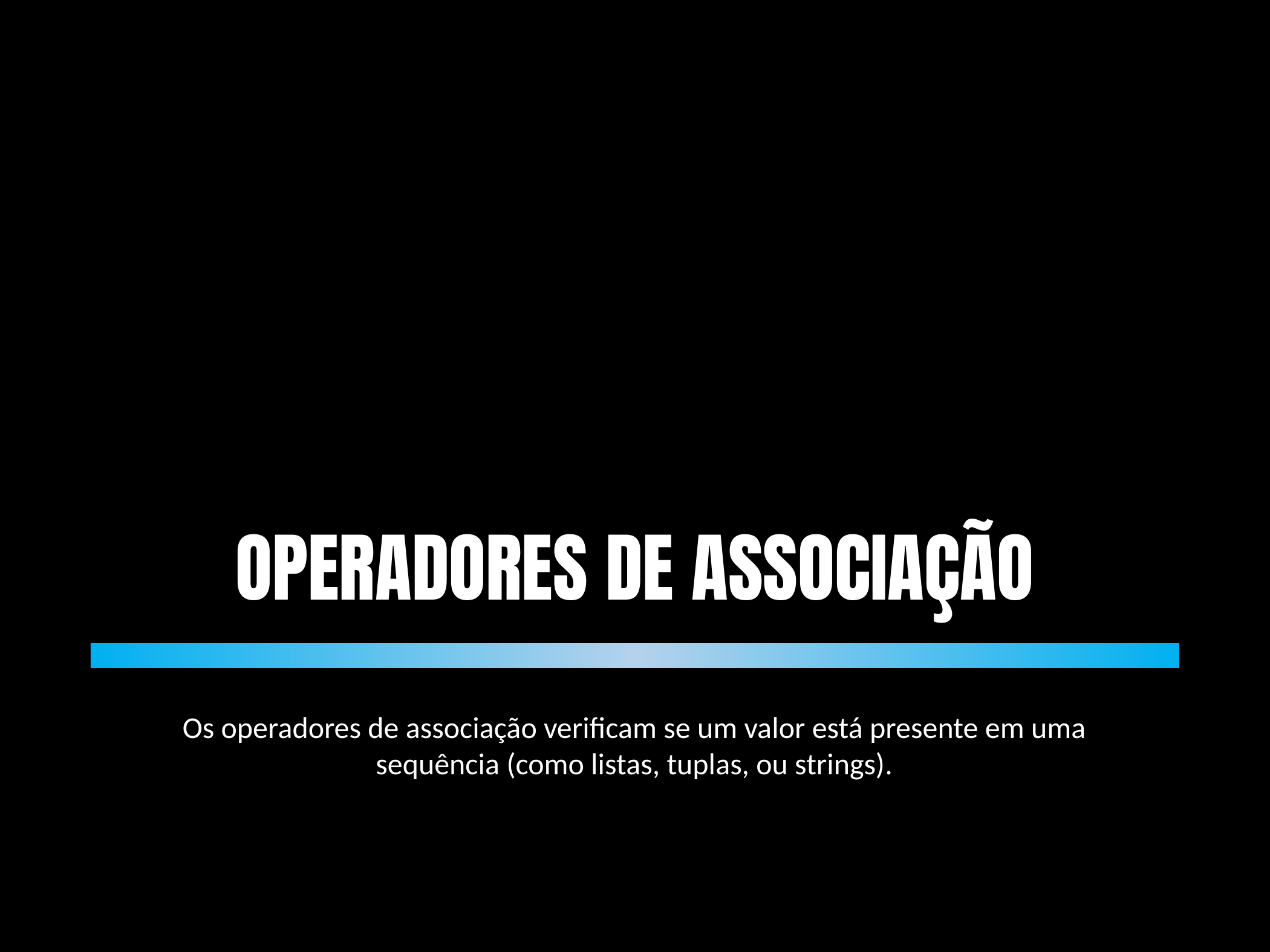

05
OPERADORES DE ASSOCIAÇÃO

Os operadores de associação verificam se um valor está presente em uma sequência (como listas, tuplas, ou strings).
Python Force - Eduardo Soares
11